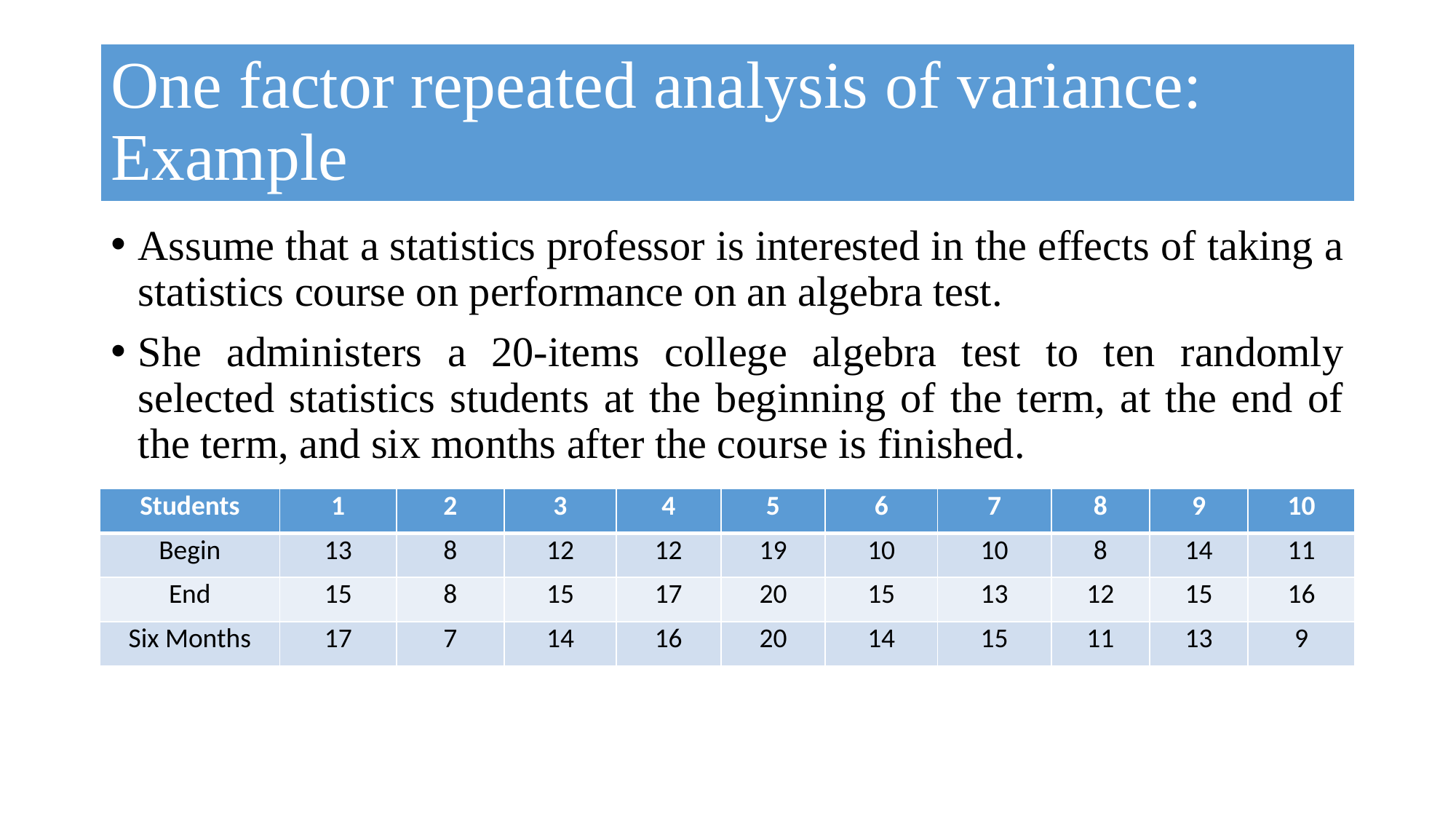

# One factor repeated analysis of variance: Example
Assume that a statistics professor is interested in the effects of taking a statistics course on performance on an algebra test.
She administers a 20-items college algebra test to ten randomly selected statistics students at the beginning of the term, at the end of the term, and six months after the course is finished.

| Students | 1 | 2 | 3 | 4 | 5 | 6 | 7 | 8 | 9 | 10 |
| --- | --- | --- | --- | --- | --- | --- | --- | --- | --- | --- |
| Begin | 13 | 8 | 12 | 12 | 19 | 10 | 10 | 8 | 14 | 11 |
| End | 15 | 8 | 15 | 17 | 20 | 15 | 13 | 12 | 15 | 16 |
| Six Months | 17 | 7 | 14 | 16 | 20 | 14 | 15 | 11 | 13 | 9 |